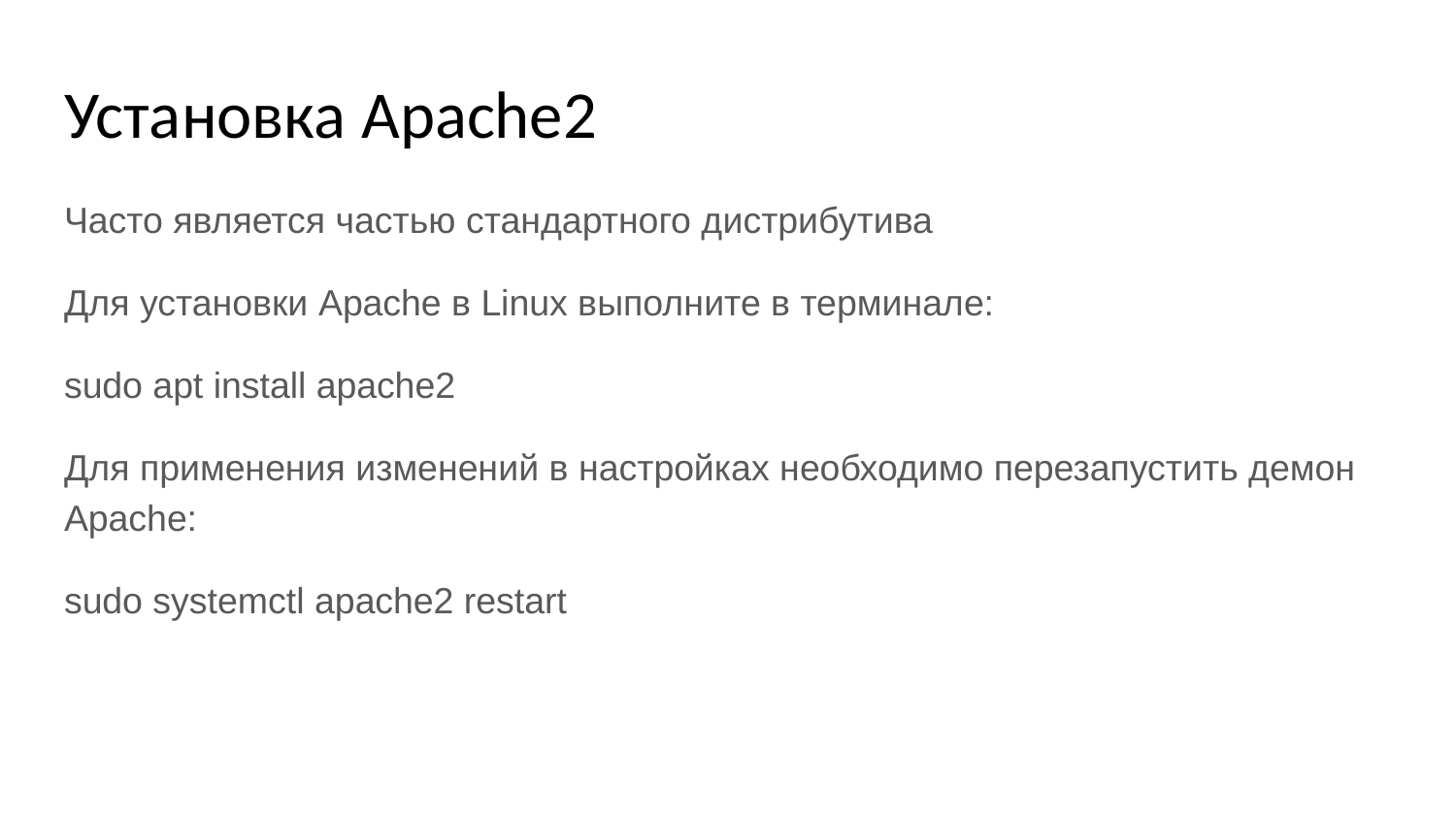

# Установка Apache2
Часто является частью стандартного дистрибутива
Для установки Apache в Linux выполните в терминале:
sudo apt install apache2
Для применения изменений в настройках необходимо перезапустить демон Apache:
sudo systemctl apache2 restart